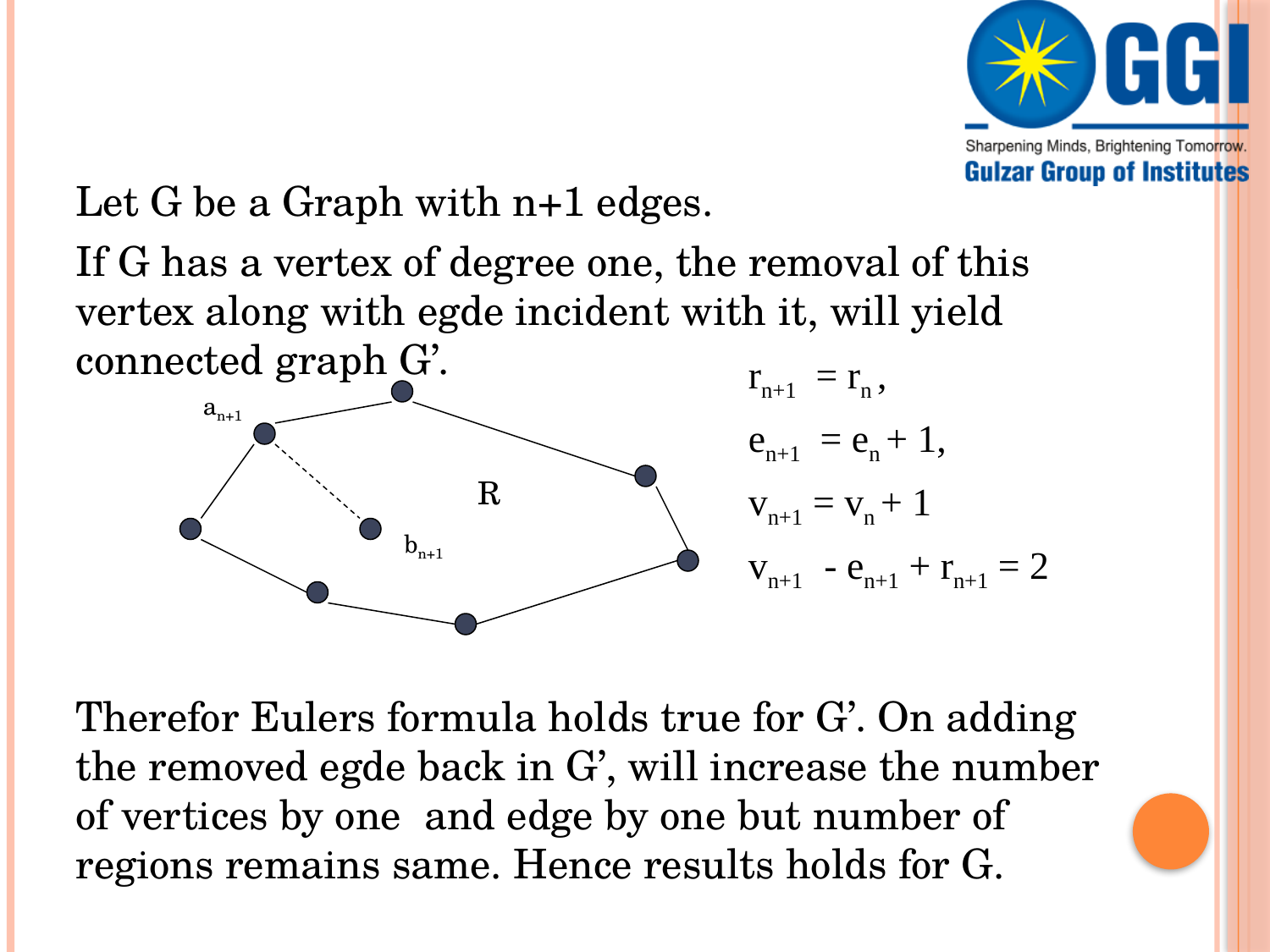

Let G be a Graph with n+1 edges.
If G has a vertex of degree one, the removal of this vertex along with egde incident with it, will yield  connected graph G’.

Therefor Eulers formula holds true for G’. On adding the removed egde back in G’, will increase the number of vertices by one  and edge by one but number of regions remains same. Hence results holds for G.
rn+1  = rn ,
en+1  = en + 1,
vn+1 = vn + 1
vn+1   - en+1 + rn+1 = 2

an+1

R

bn+1